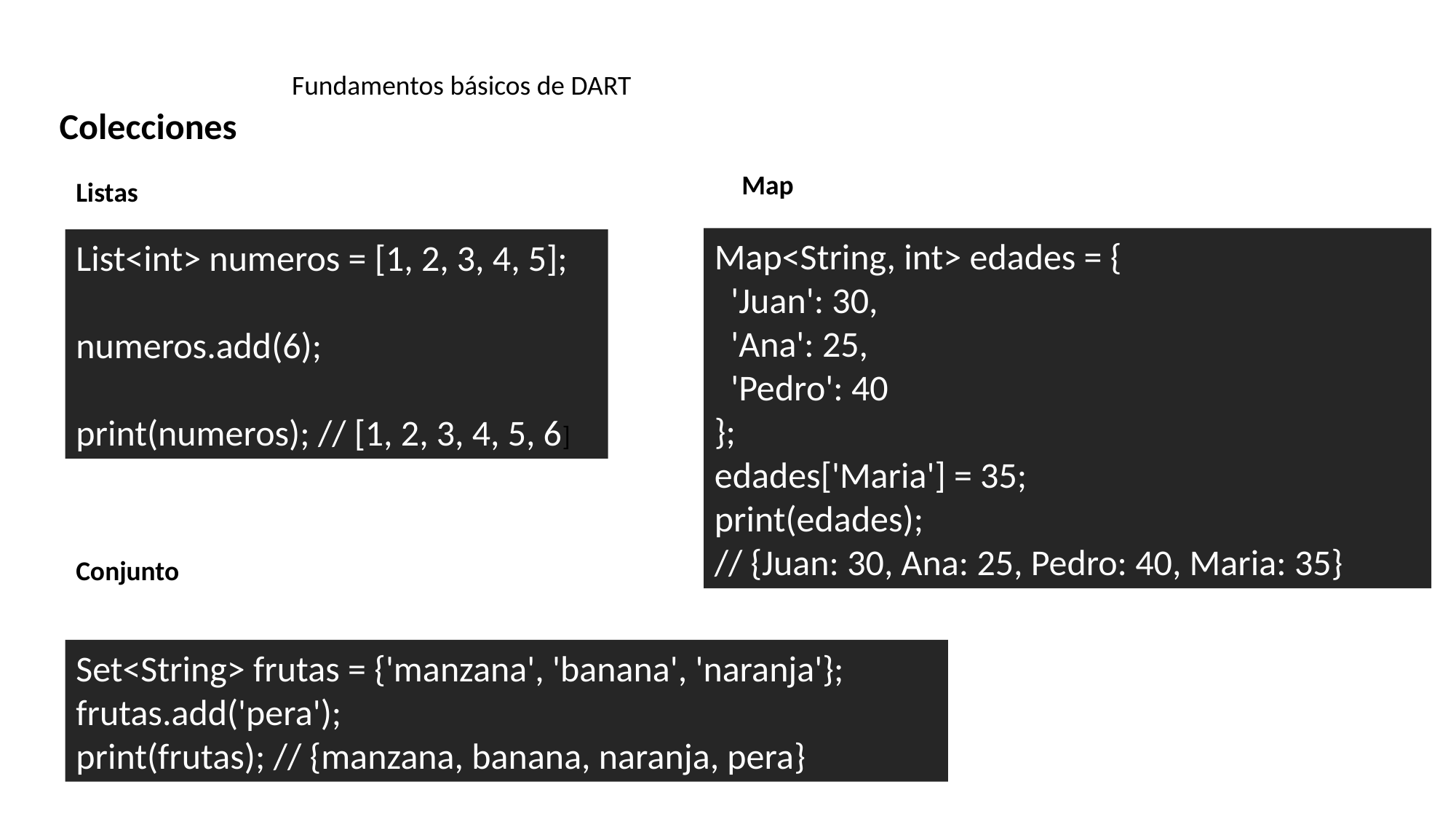

# Fundamentos básicos de DART
Colecciones
Map
Listas
Map<String, int> edades = {
  'Juan': 30,
  'Ana': 25,
  'Pedro': 40
};
edades['Maria'] = 35;
print(edades);
// {Juan: 30, Ana: 25, Pedro: 40, Maria: 35}
List<int> numeros = [1, 2, 3, 4, 5];

numeros.add(6);

print(numeros); // [1, 2, 3, 4, 5, 6]
Conjunto
Set<String> frutas = {'manzana', 'banana', 'naranja'};
frutas.add('pera');
print(frutas); // {manzana, banana, naranja, pera}